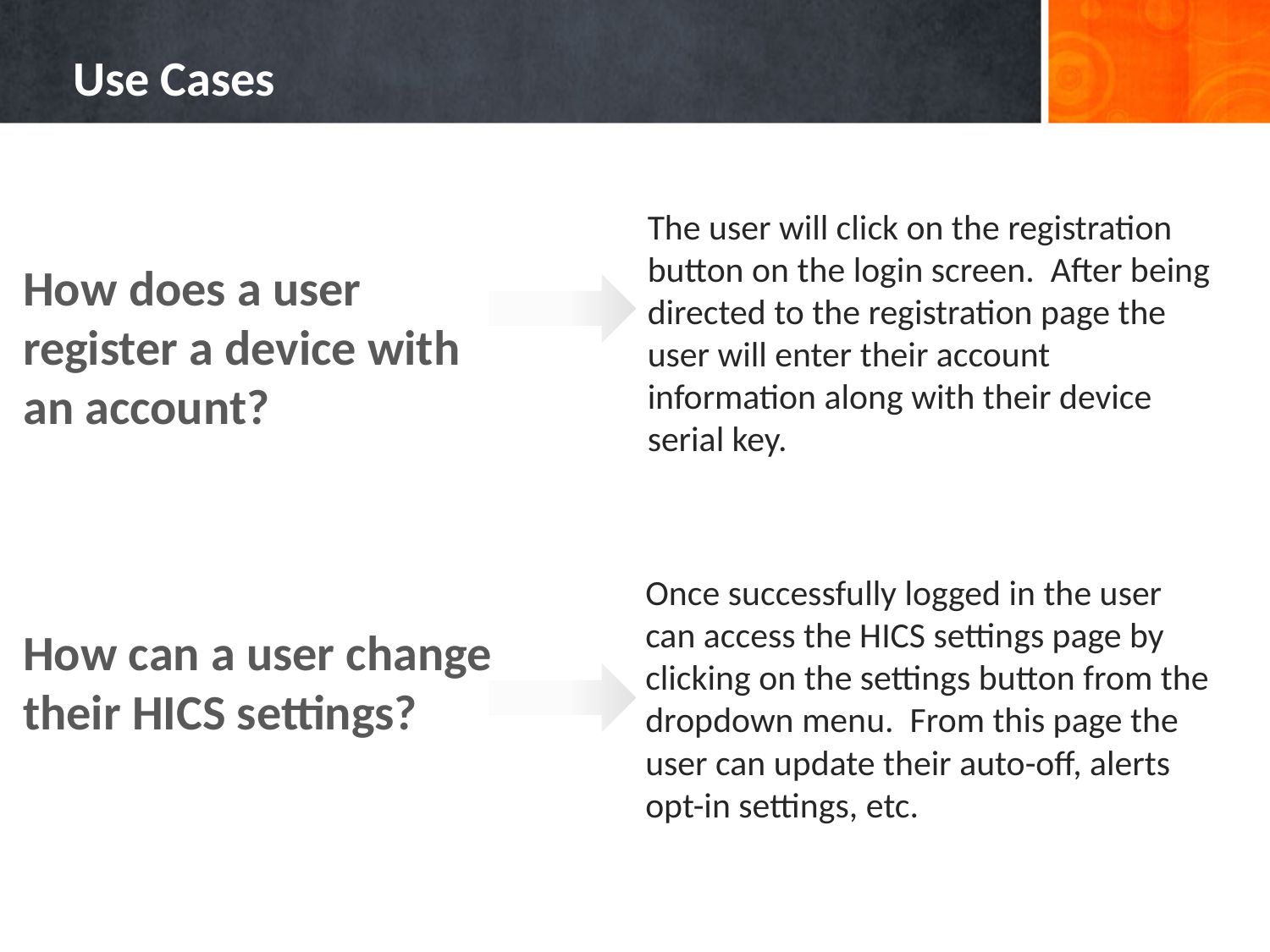

# Use Cases
The user will click on the registration button on the login screen.  After being directed to the registration page the user will enter their account information along with their device serial key.
How does a user register a device with an account?

How can a user change their HICS settings?
Once successfully logged in the user can access the HICS settings page by clicking on the settings button from the dropdown menu.  From this page the user can update their auto-off, alerts opt-in settings, etc.